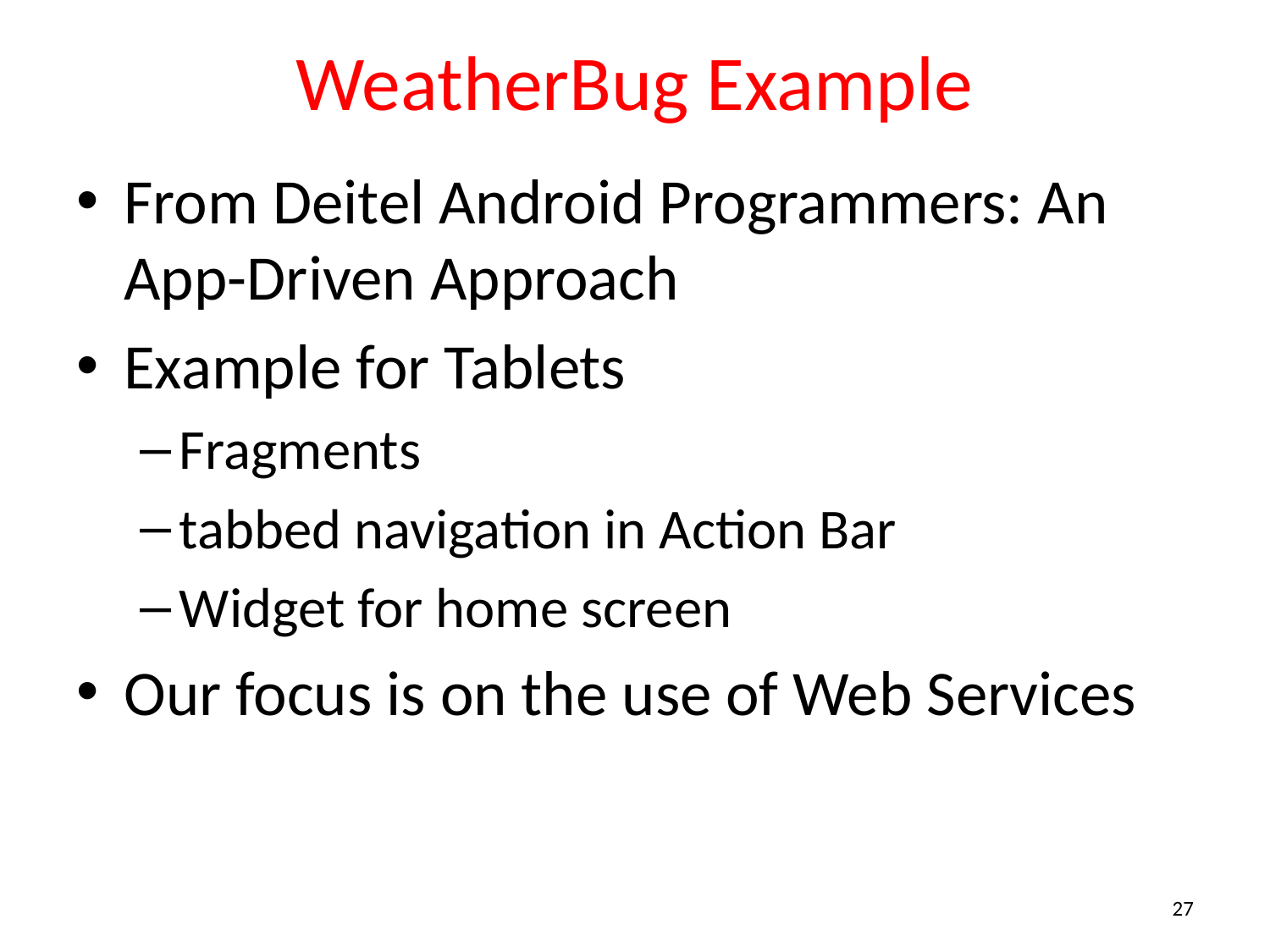

# WeatherBug Example
From Deitel Android Programmers: An App-Driven Approach
Example for Tablets
Fragments
tabbed navigation in Action Bar
Widget for home screen
Our focus is on the use of Web Services
27